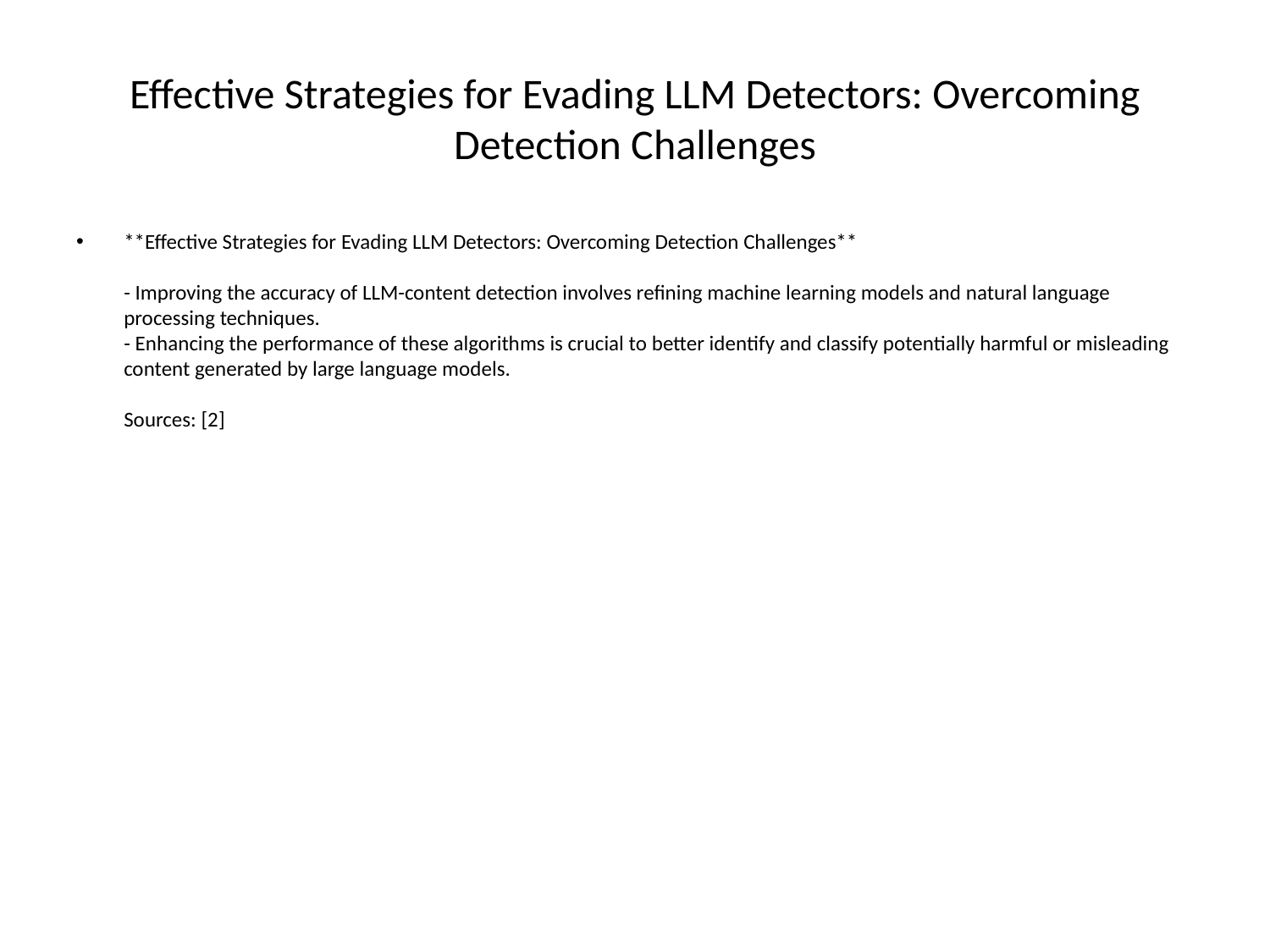

# Effective Strategies for Evading LLM Detectors: Overcoming Detection Challenges
**Effective Strategies for Evading LLM Detectors: Overcoming Detection Challenges**
- Improving the accuracy of LLM-content detection involves refining machine learning models and natural language processing techniques.
- Enhancing the performance of these algorithms is crucial to better identify and classify potentially harmful or misleading content generated by large language models.
Sources: [2]